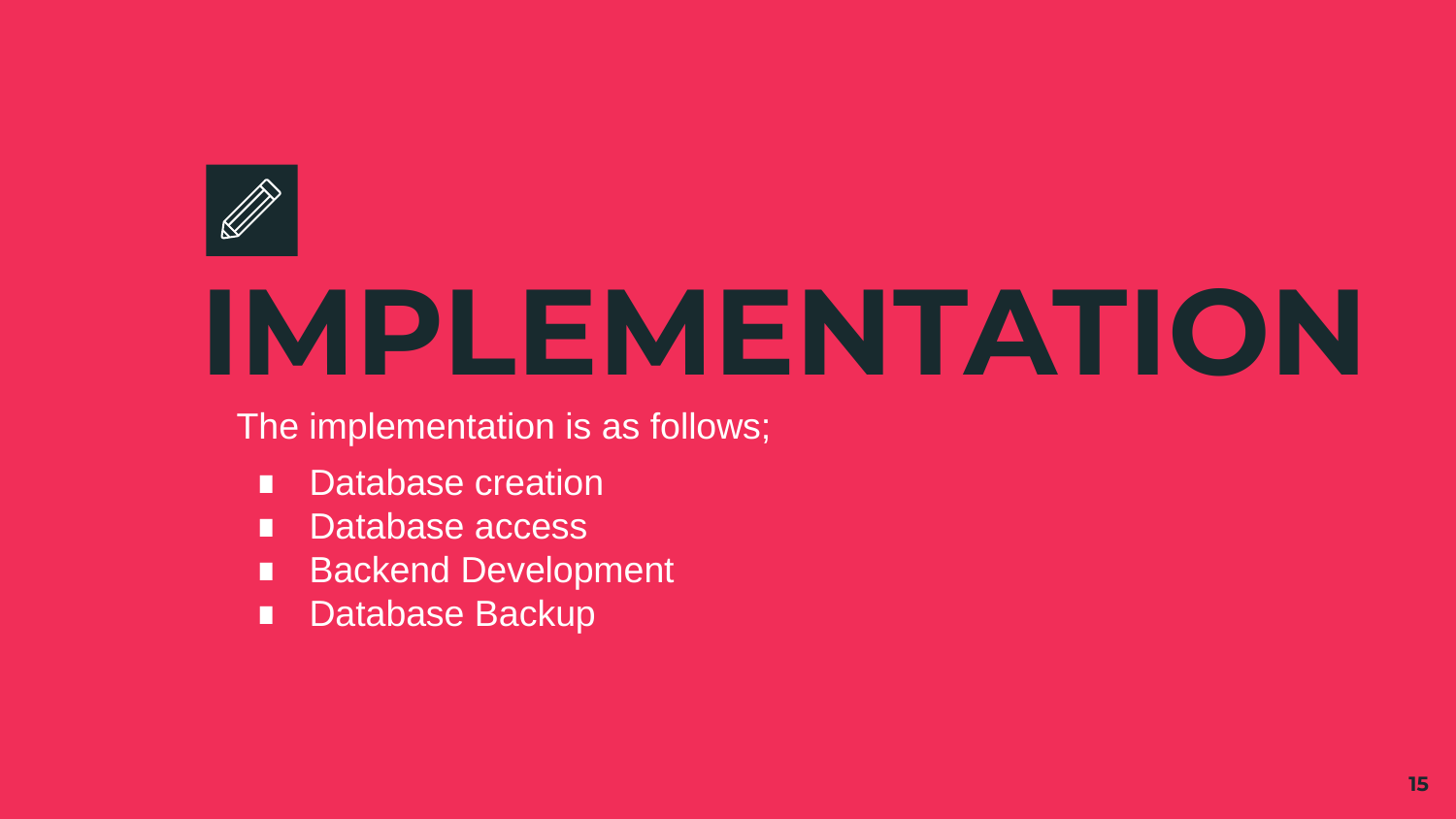

# IMPLEMENTATION
The implementation is as follows;
Database creation
Database access
Backend Development
Database Backup
15